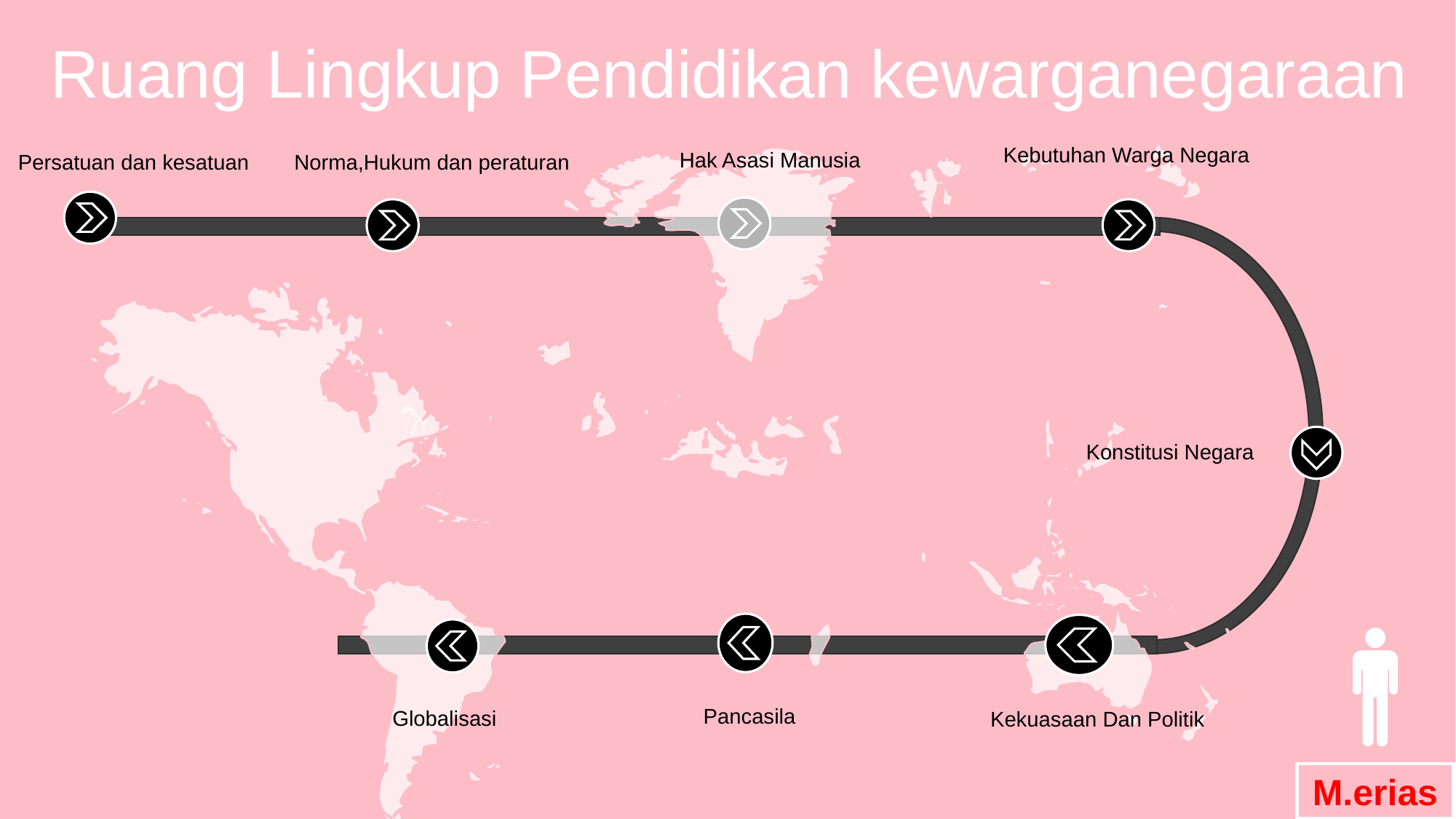

Ruang Lingkup Pendidikan kewarganegaraan
Kebutuhan Warga Negara
Hak Asasi Manusia
Persatuan dan kesatuan
Norma,Hukum dan peraturan

Konstitusi Negara

Pancasila
Globalisasi
Kekuasaan Dan Politik
M.erias